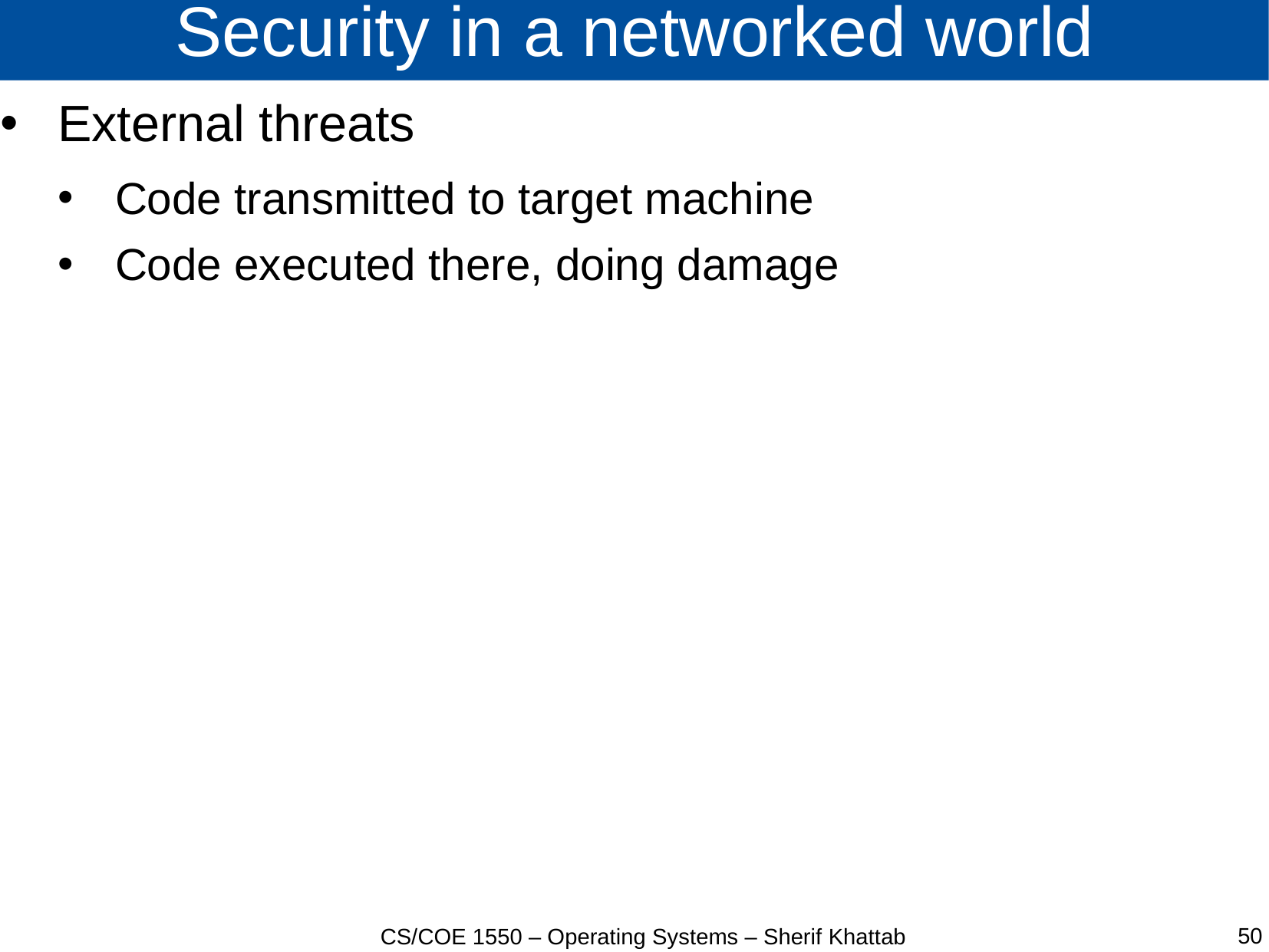

# Security in a networked world
External threats
Code transmitted to target machine
Code executed there, doing damage
50
CS/COE 1550 – Operating Systems – Sherif Khattab